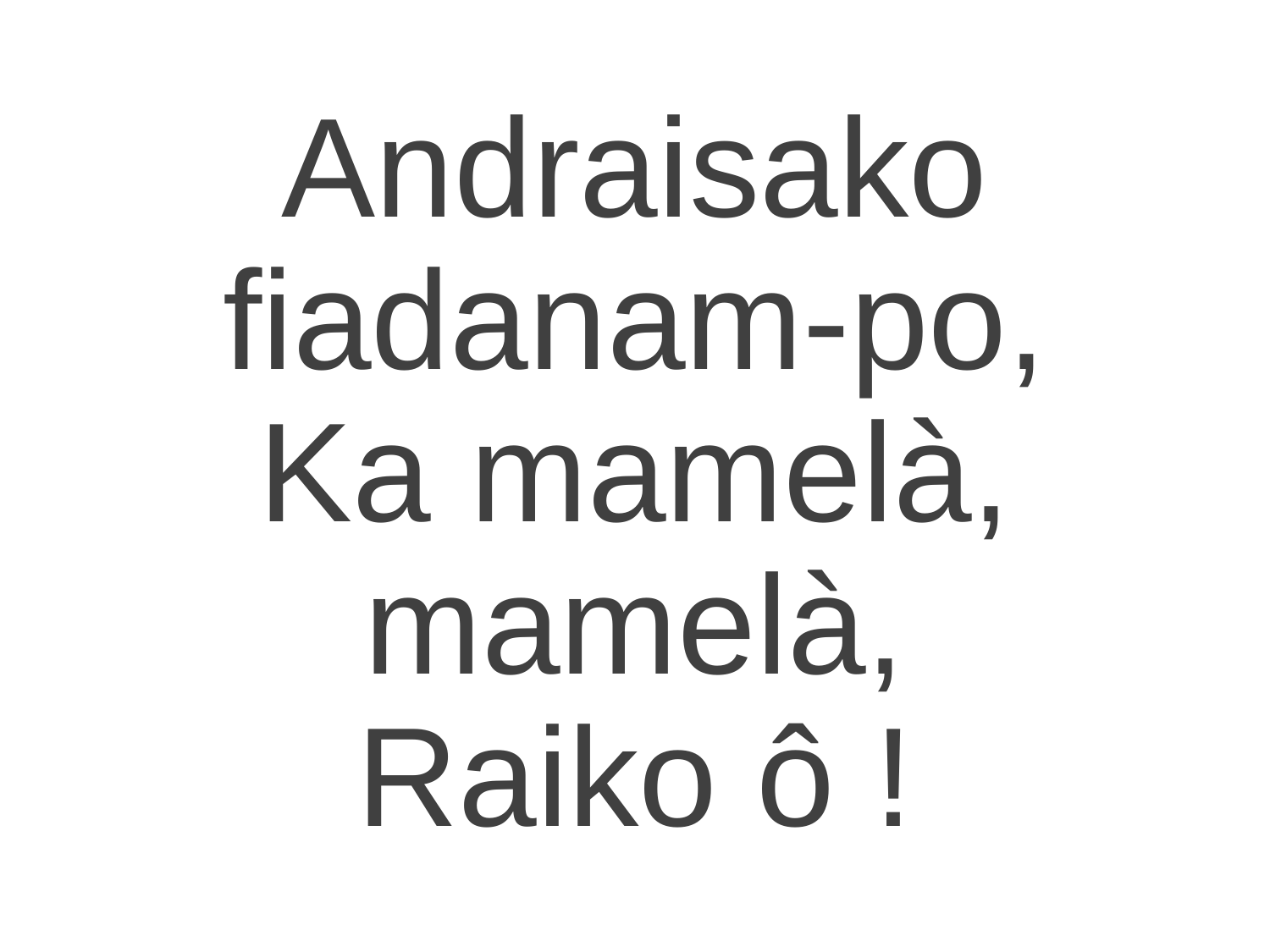

Andraisako fiadanam-po,
Ka mamelà, mamelà,
Raiko ô !